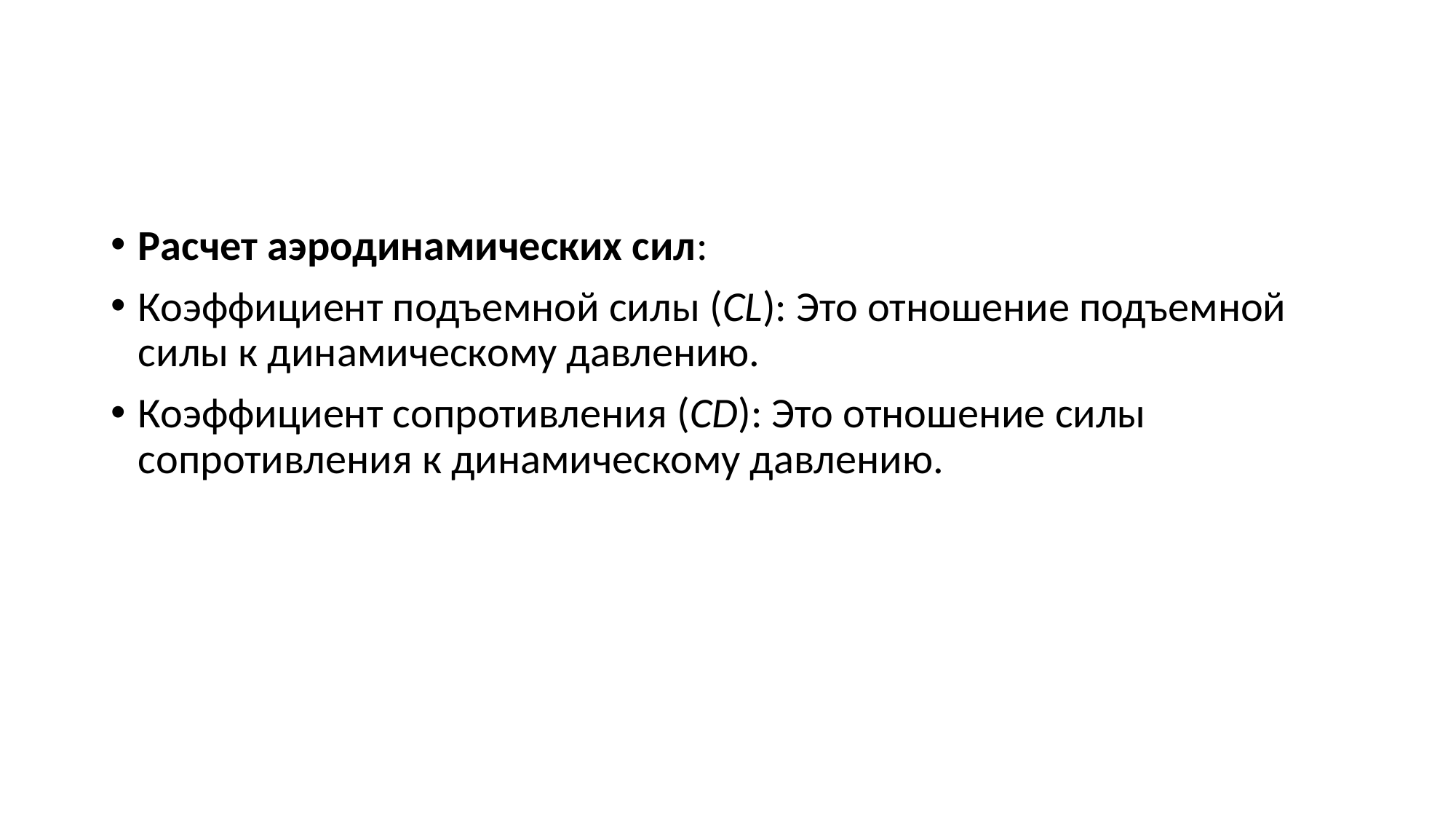

#
Расчет аэродинамических сил:
Коэффициент подъемной силы (CL​): Это отношение подъемной силы к динамическому давлению.
Коэффициент сопротивления (CD​): Это отношение силы сопротивления к динамическому давлению.